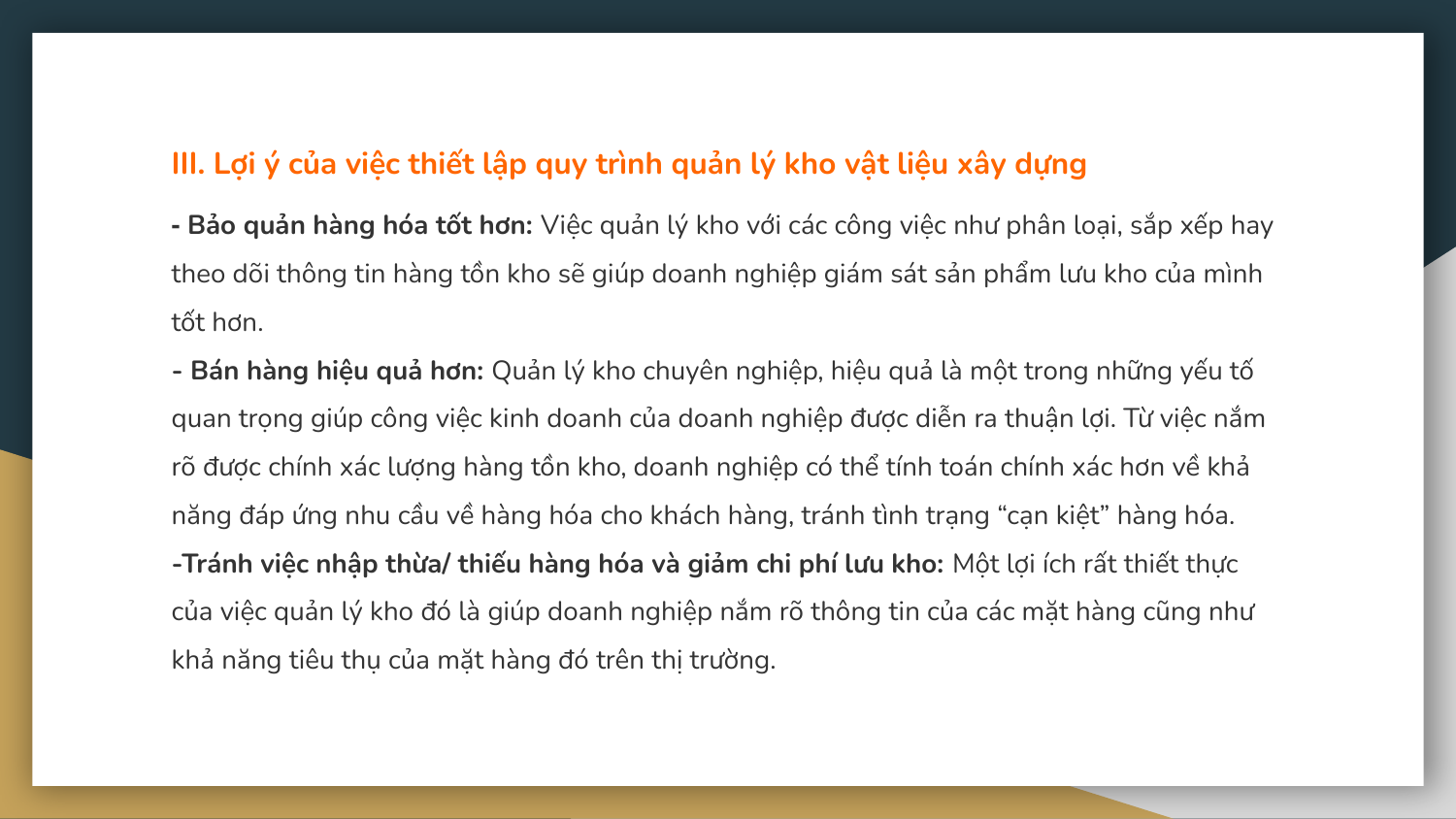

III. Lợi ý của việc thiết lập quy trình quản lý kho vật liệu xây dựng
- Bảo quản hàng hóa tốt hơn: Việc quản lý kho với các công việc như phân loại, sắp xếp hay theo dõi thông tin hàng tồn kho sẽ giúp doanh nghiệp giám sát sản phẩm lưu kho của mình tốt hơn.
- Bán hàng hiệu quả hơn: Quản lý kho chuyên nghiệp, hiệu quả là một trong những yếu tố quan trọng giúp công việc kinh doanh của doanh nghiệp được diễn ra thuận lợi. Từ việc nắm rõ được chính xác lượng hàng tồn kho, doanh nghiệp có thể tính toán chính xác hơn về khả năng đáp ứng nhu cầu về hàng hóa cho khách hàng, tránh tình trạng “cạn kiệt” hàng hóa.
-Tránh việc nhập thừa/ thiếu hàng hóa và giảm chi phí lưu kho: Một lợi ích rất thiết thực của việc quản lý kho đó là giúp doanh nghiệp nắm rõ thông tin của các mặt hàng cũng như khả năng tiêu thụ của mặt hàng đó trên thị trường.